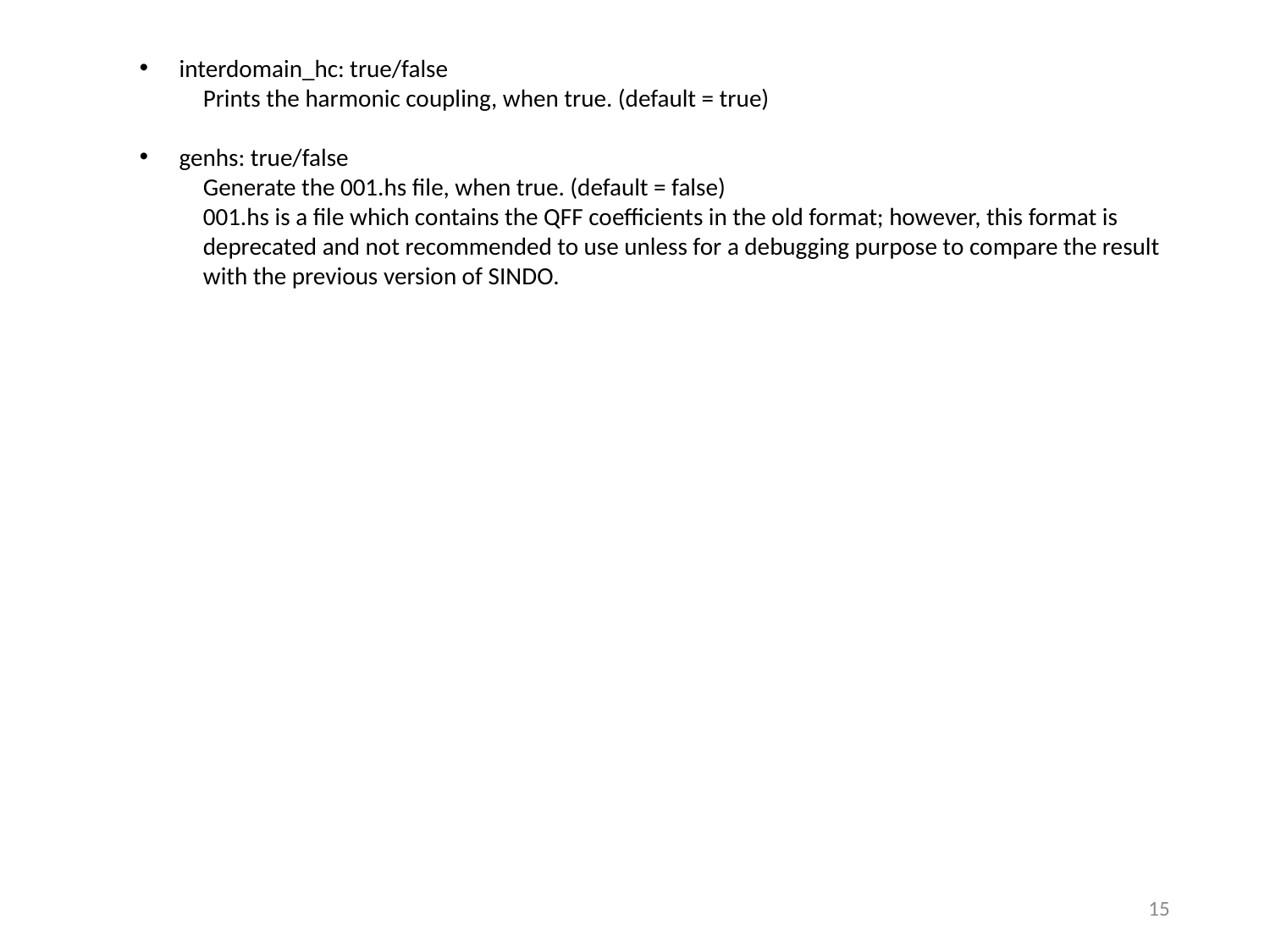

interdomain_hc: true/false
Prints the harmonic coupling, when true. (default = true)

genhs: true/false
Generate the 001.hs file, when true. (default = false)
001.hs is a file which contains the QFF coefficients in the old format; however, this format is deprecated and not recommended to use unless for a debugging purpose to compare the result with the previous version of SINDO.

15